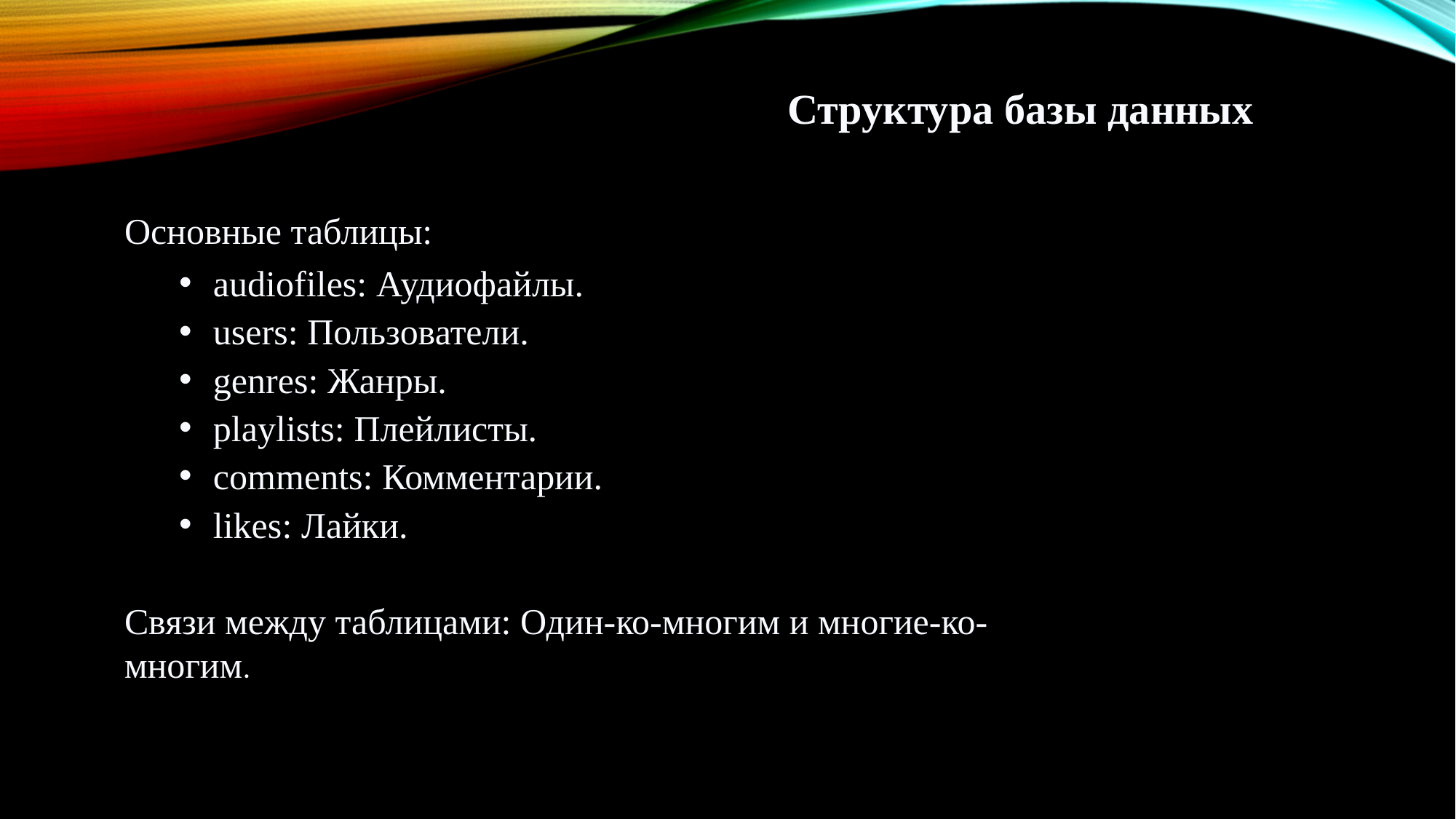

Структура базы данных
Основные таблицы:
audiofiles: Аудиофайлы.
users: Пользователи.
genres: Жанры.
playlists: Плейлисты.
comments: Комментарии.
likes: Лайки.

Связи между таблицами: Один-ко-многим и многие-ко-многим.